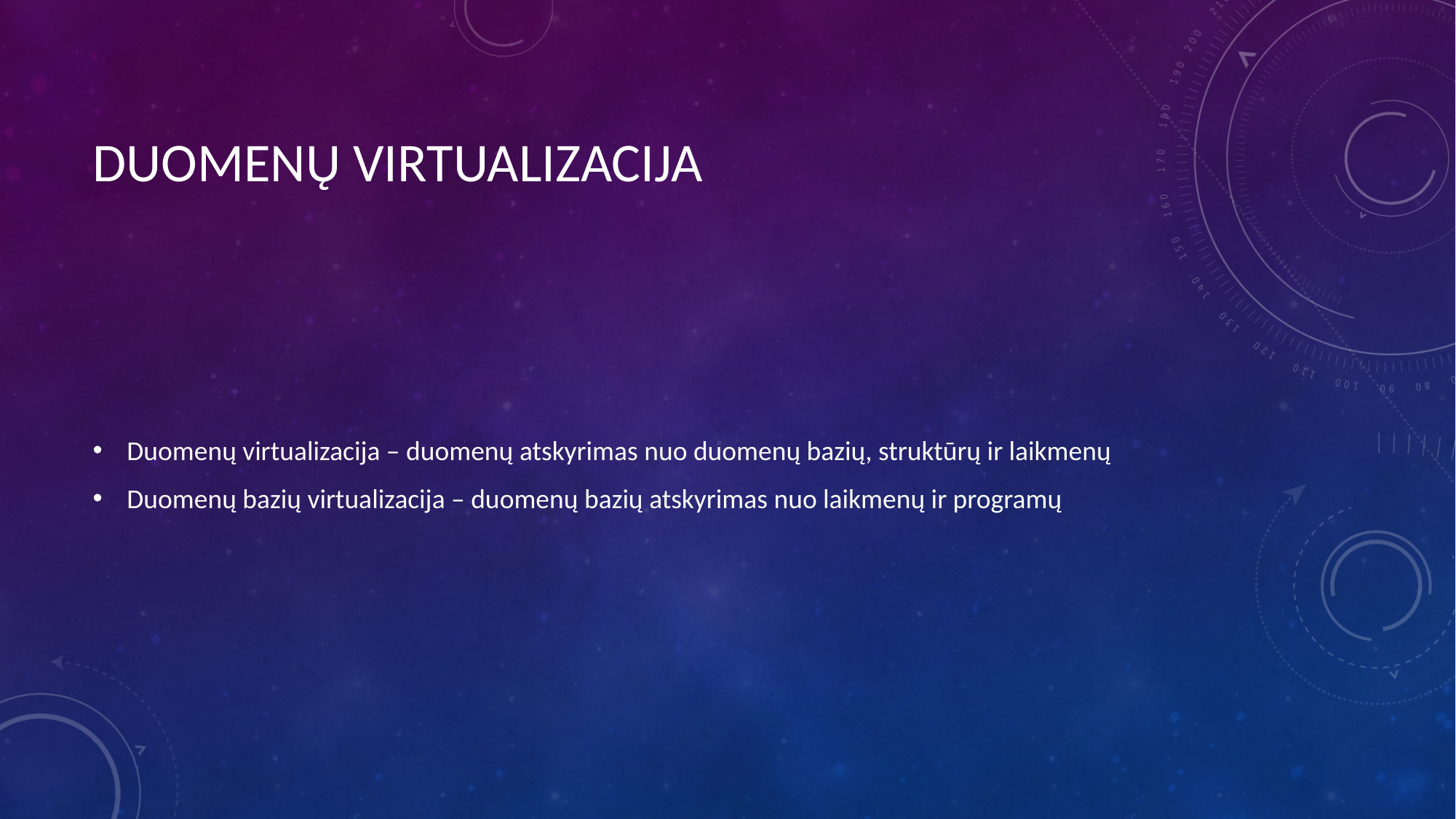

# Duomenų virtualizacija
Duomenų virtualizacija – duomenų atskyrimas nuo duomenų bazių, struktūrų ir laikmenų
Duomenų bazių virtualizacija – duomenų bazių atskyrimas nuo laikmenų ir programų